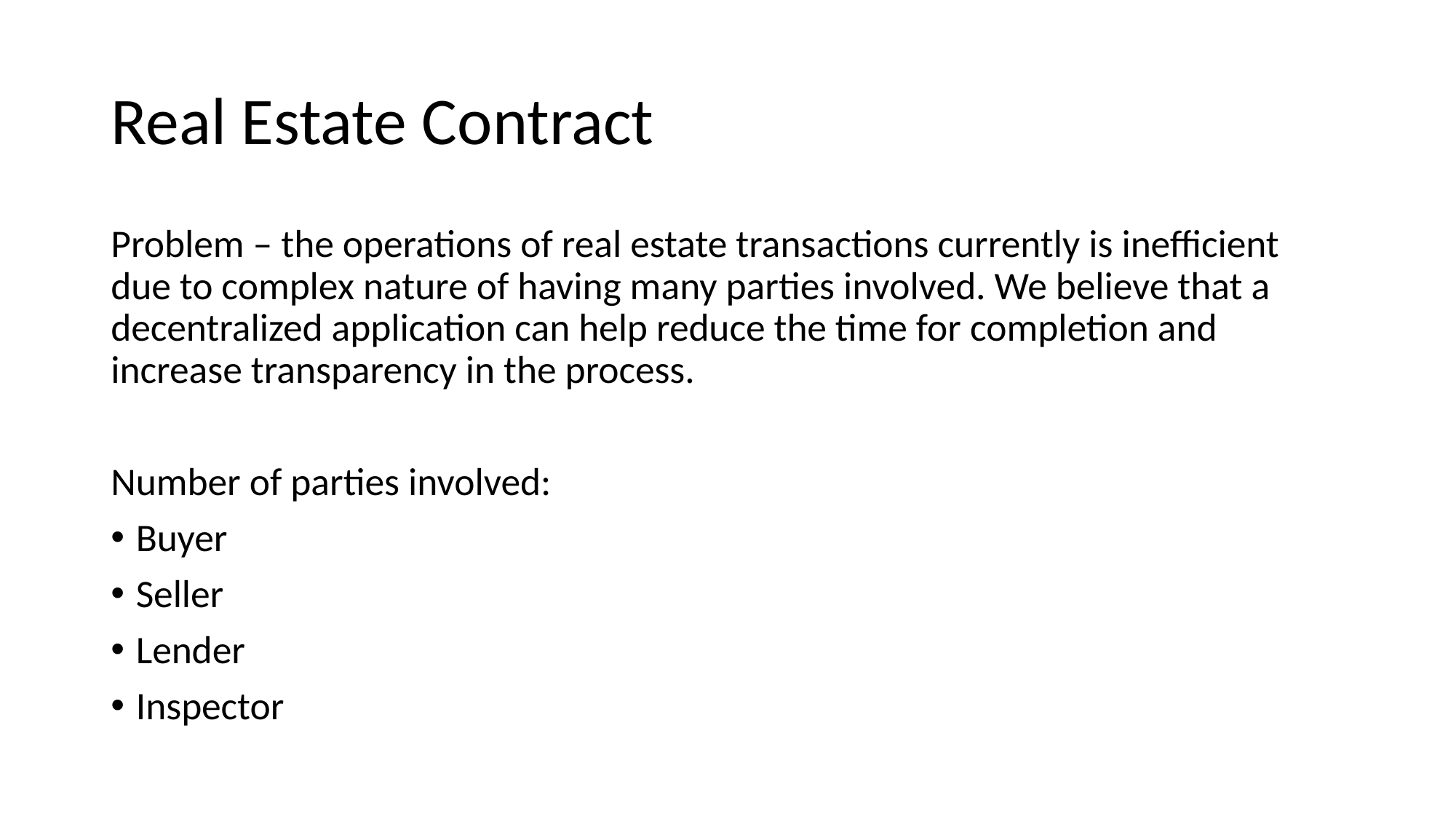

# Real Estate Contract
Problem – the operations of real estate transactions currently is inefficient due to complex nature of having many parties involved. We believe that a decentralized application can help reduce the time for completion and increase transparency in the process.

Number of parties involved:
Buyer
Seller
Lender
Inspector